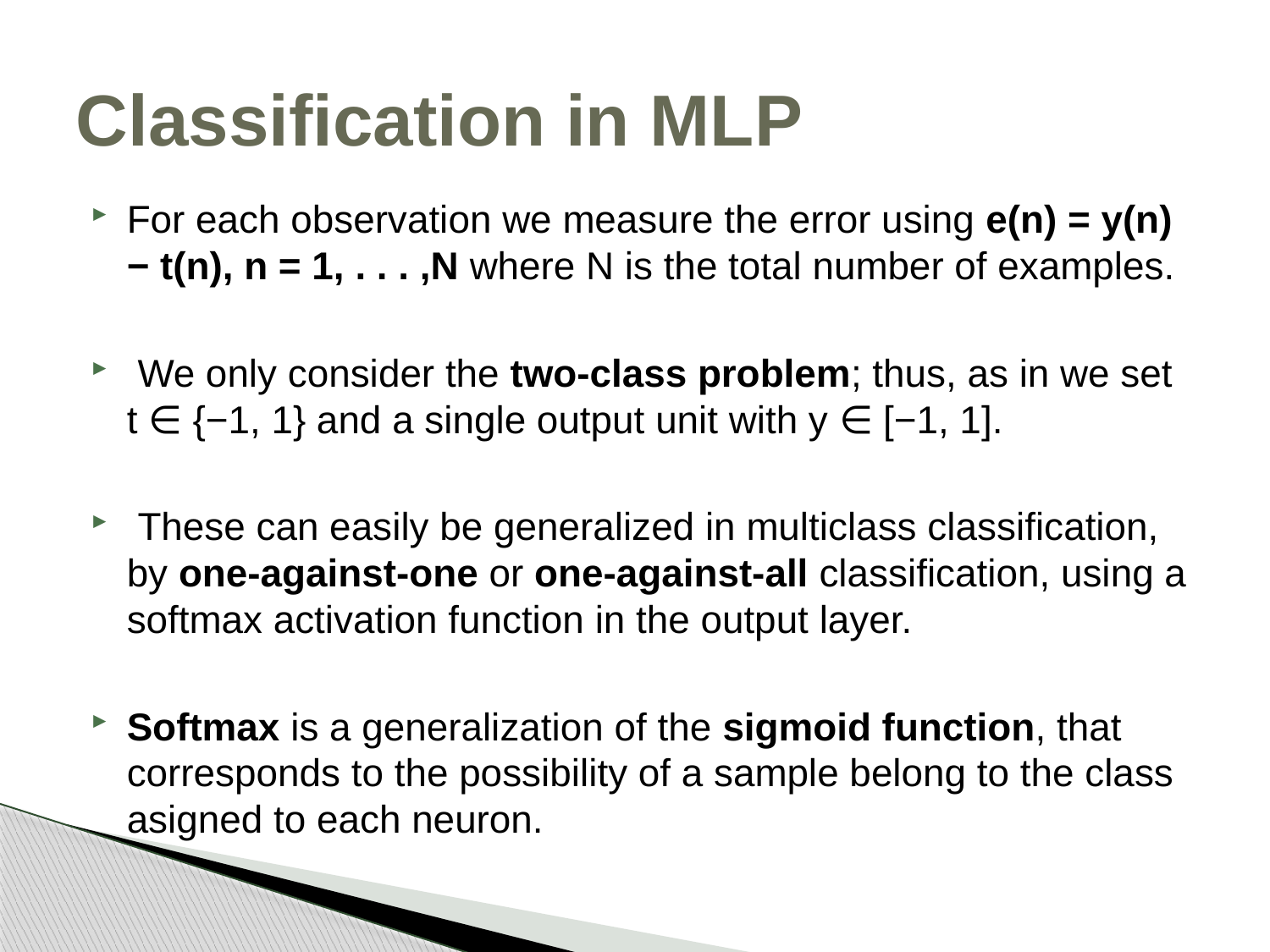

# Classification in MLP
For each observation we measure the error using e(n) = y(n) − t(n), n = 1, . . . ,N where N is the total number of examples.

 We only consider the two-class problem; thus, as in we set t ∈ {−1, 1} and a single output unit with y ∈ [−1, 1].

 These can easily be generalized in multiclass classification, by one-against-one or one-against-all classification, using a softmax activation function in the output layer.

Softmax is a generalization of the sigmoid function, that corresponds to the possibility of a sample belong to the class asigned to each neuron.